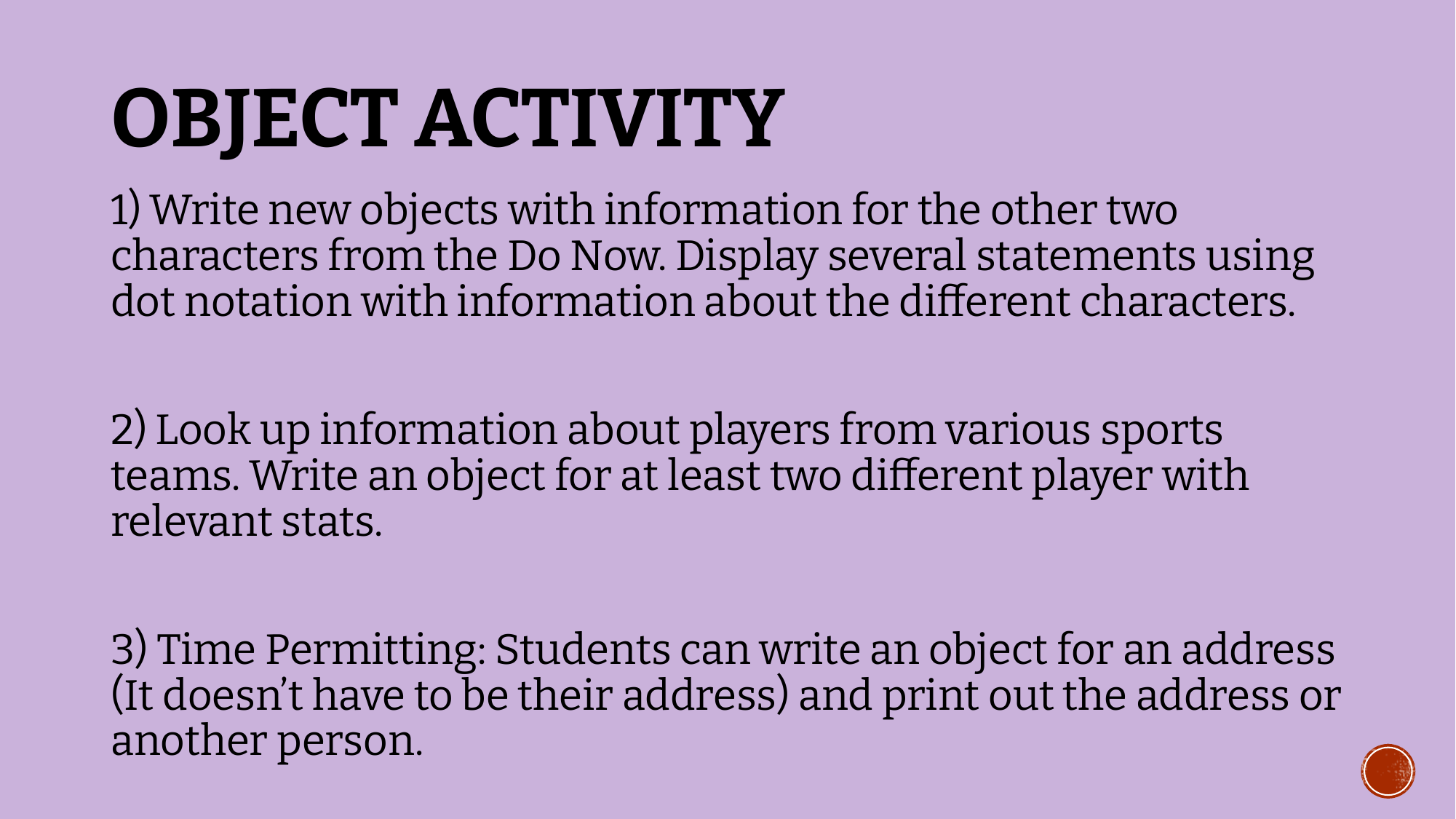

# Object Activity
1) Write new objects with information for the other two characters from the Do Now. Display several statements using dot notation with information about the different characters.

2) Look up information about players from various sports teams. Write an object for at least two different player with relevant stats.

3) Time Permitting: Students can write an object for an address (It doesn’t have to be their address) and print out the address or another person.